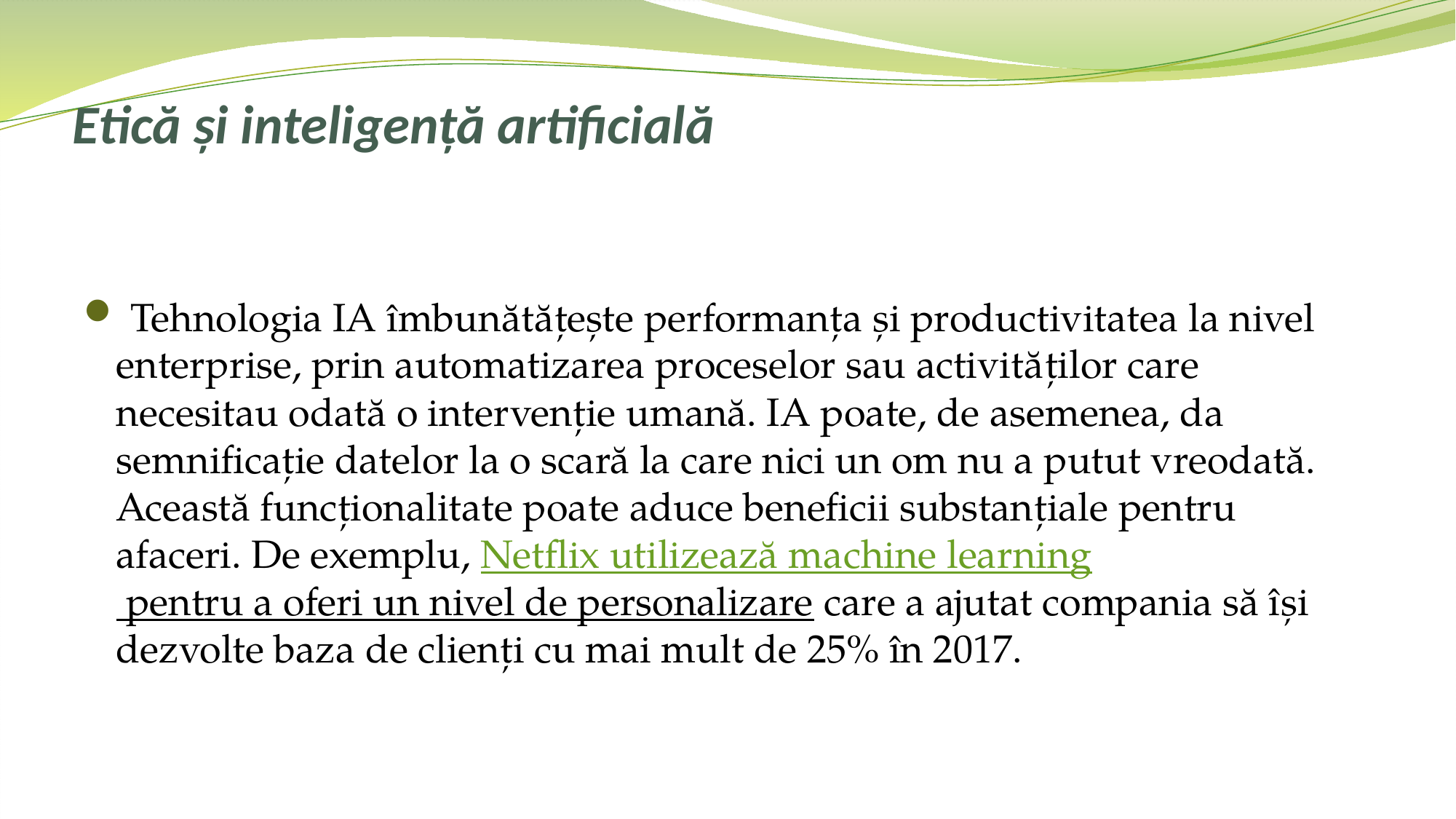

# Etică și inteligență artificială

 Tehnologia IA îmbunătăţeşte performanţa şi productivitatea la nivel enterprise, prin automatizarea proceselor sau activităţilor care necesitau odată o intervenţie umană. IA poate, de asemenea, da semnificaţie datelor la o scară la care nici un om nu a putut vreodată. Această funcţionalitate poate aduce beneficii substanţiale pentru afaceri. De exemplu, Netflix utilizează machine learning pentru a oferi un nivel de personalizare care a ajutat compania să îşi dezvolte baza de clienţi cu mai mult de 25% în 2017.